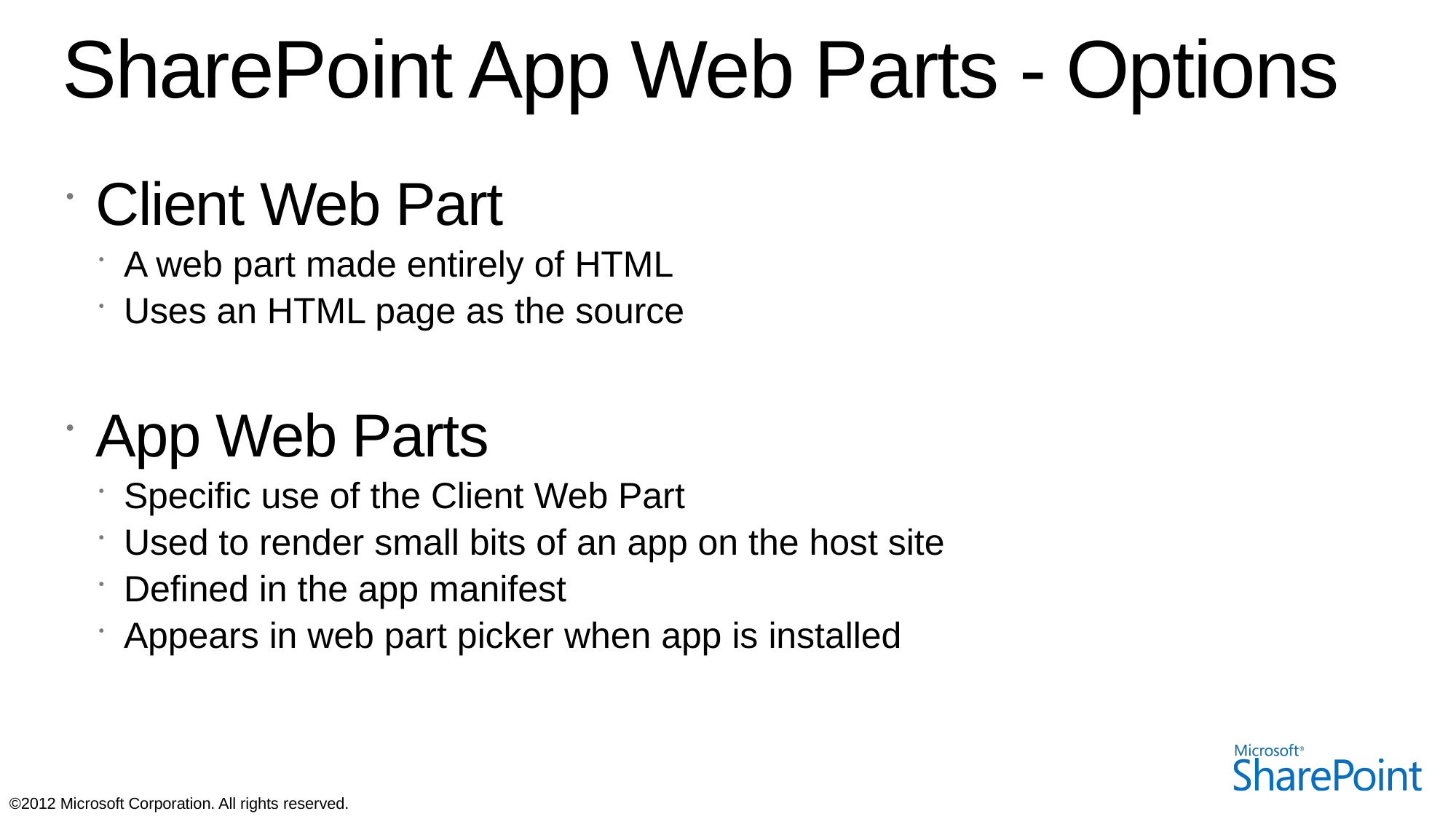

# SharePoint App Web Parts - Options
Client Web Part
A web part made entirely of HTML
Uses an HTML page as the source

App Web Parts
Specific use of the Client Web Part
Used to render small bits of an app on the host site
Defined in the app manifest
Appears in web part picker when app is installed